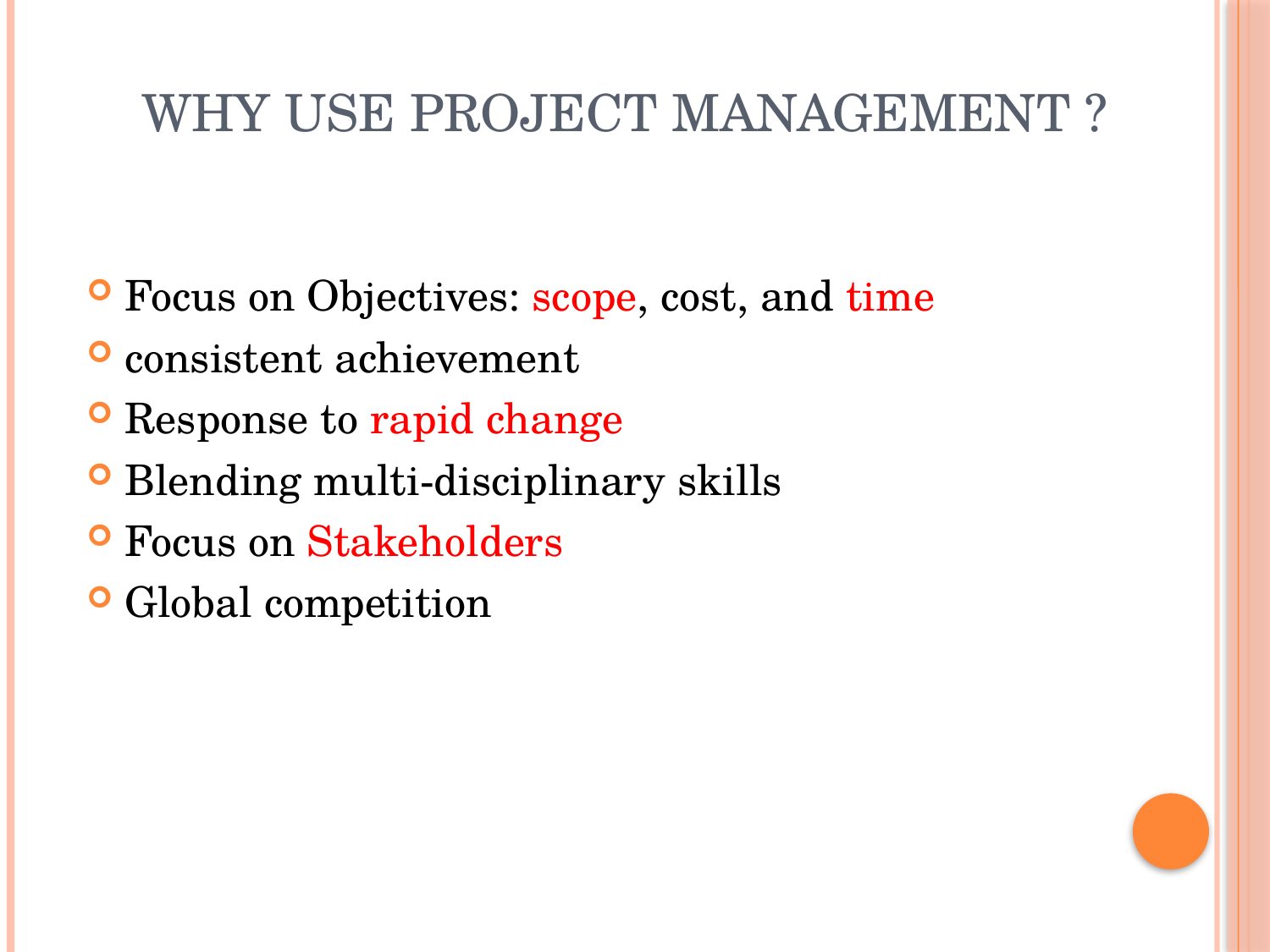

Why use Project Management ?

Focus on Objectives: scope, cost, and time
consistent achievement
Response to rapid change
Blending multi-disciplinary skills
Focus on Stakeholders
Global competition